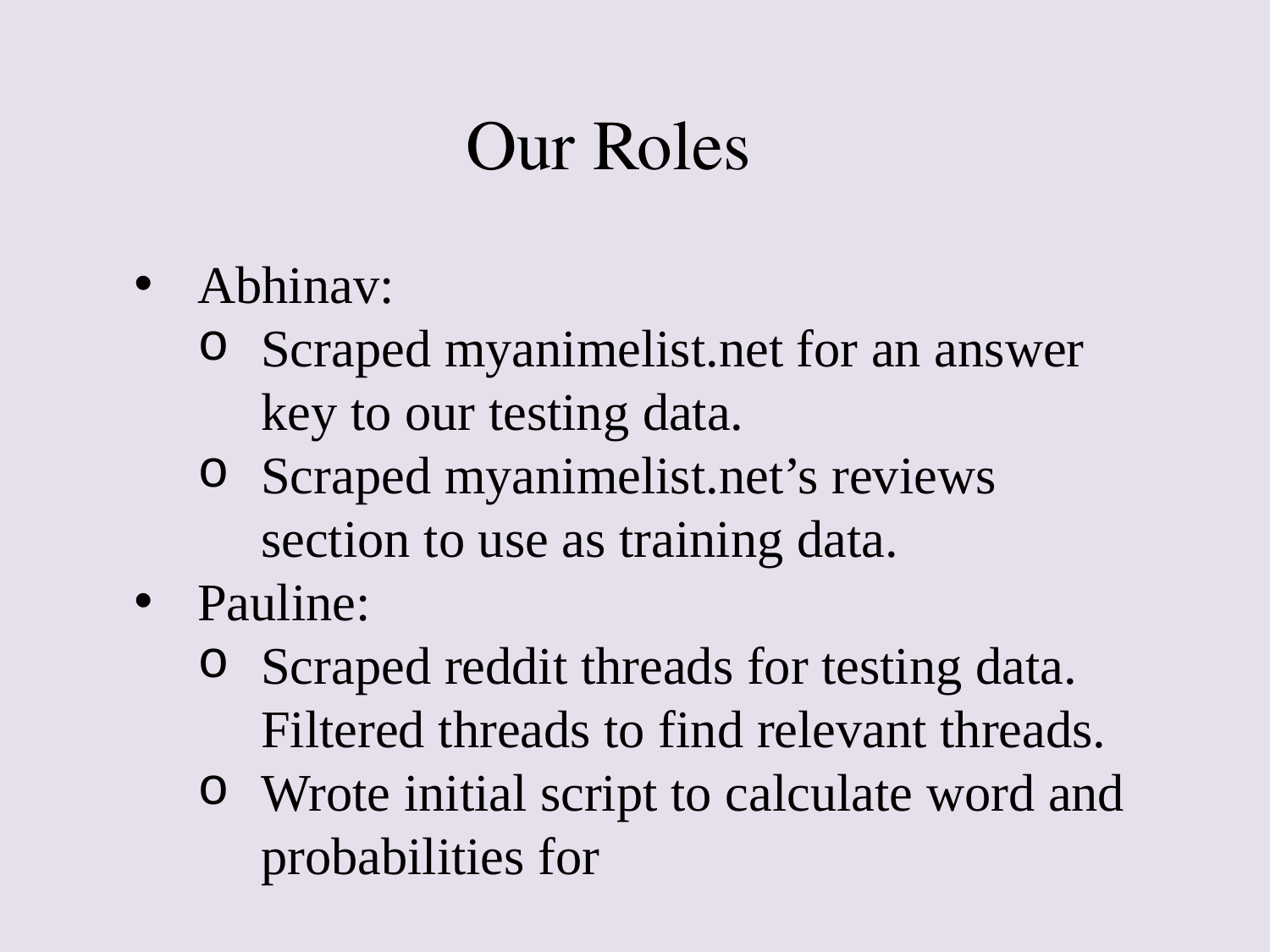

# Our Roles

Abhinav:
Scraped myanimelist.net for an answer key to our testing data.
Scraped myanimelist.net’s reviews section to use as training data.
Pauline:
Scraped reddit threads for testing data. Filtered threads to find relevant threads.
Wrote initial script to calculate word and probabilities for

Together:
Wrote Naïve Bayes